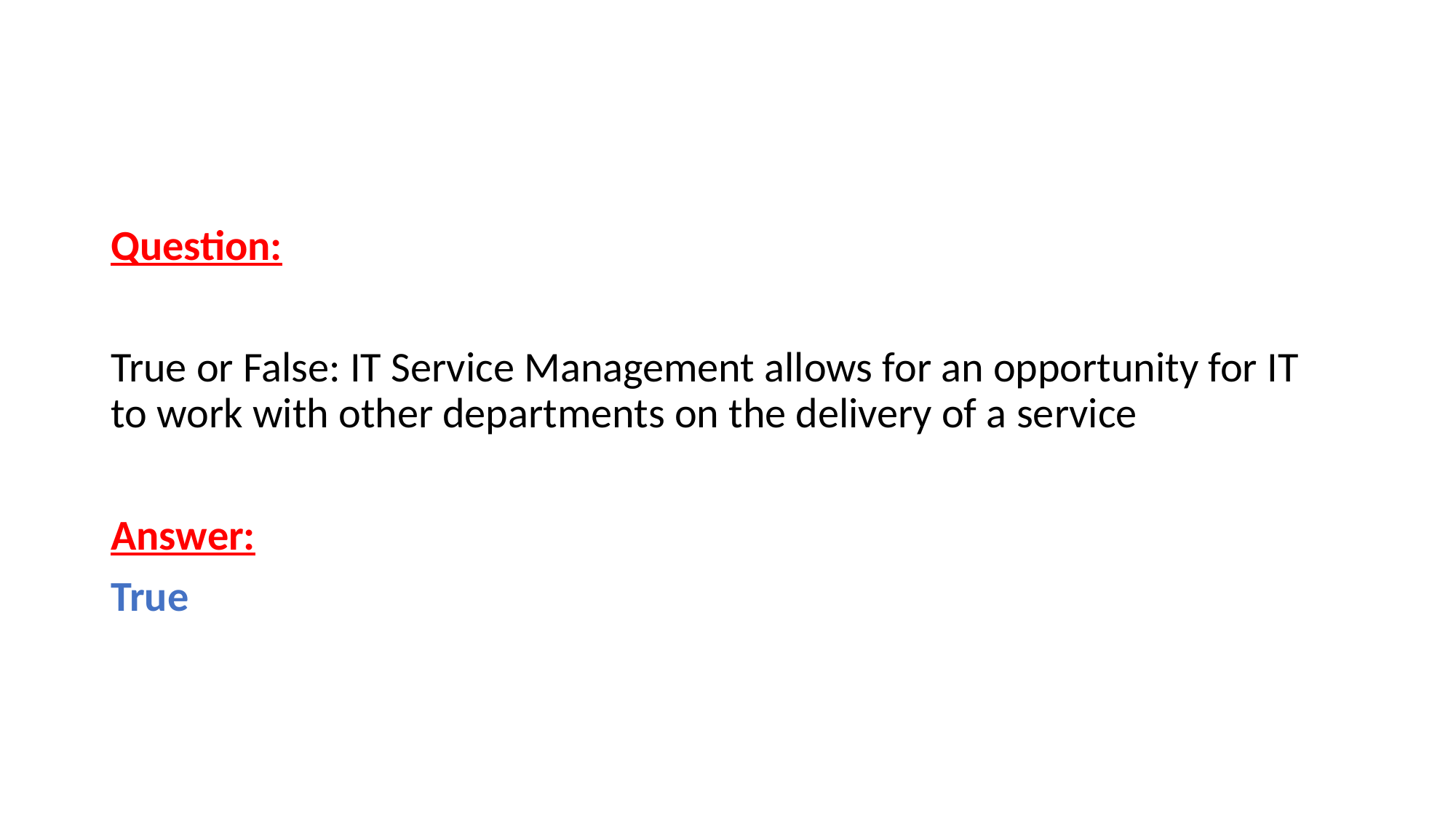

Question:

True or False: IT Service Management allows for an opportunity for IT to work with other departments on the delivery of a service

Answer:
True